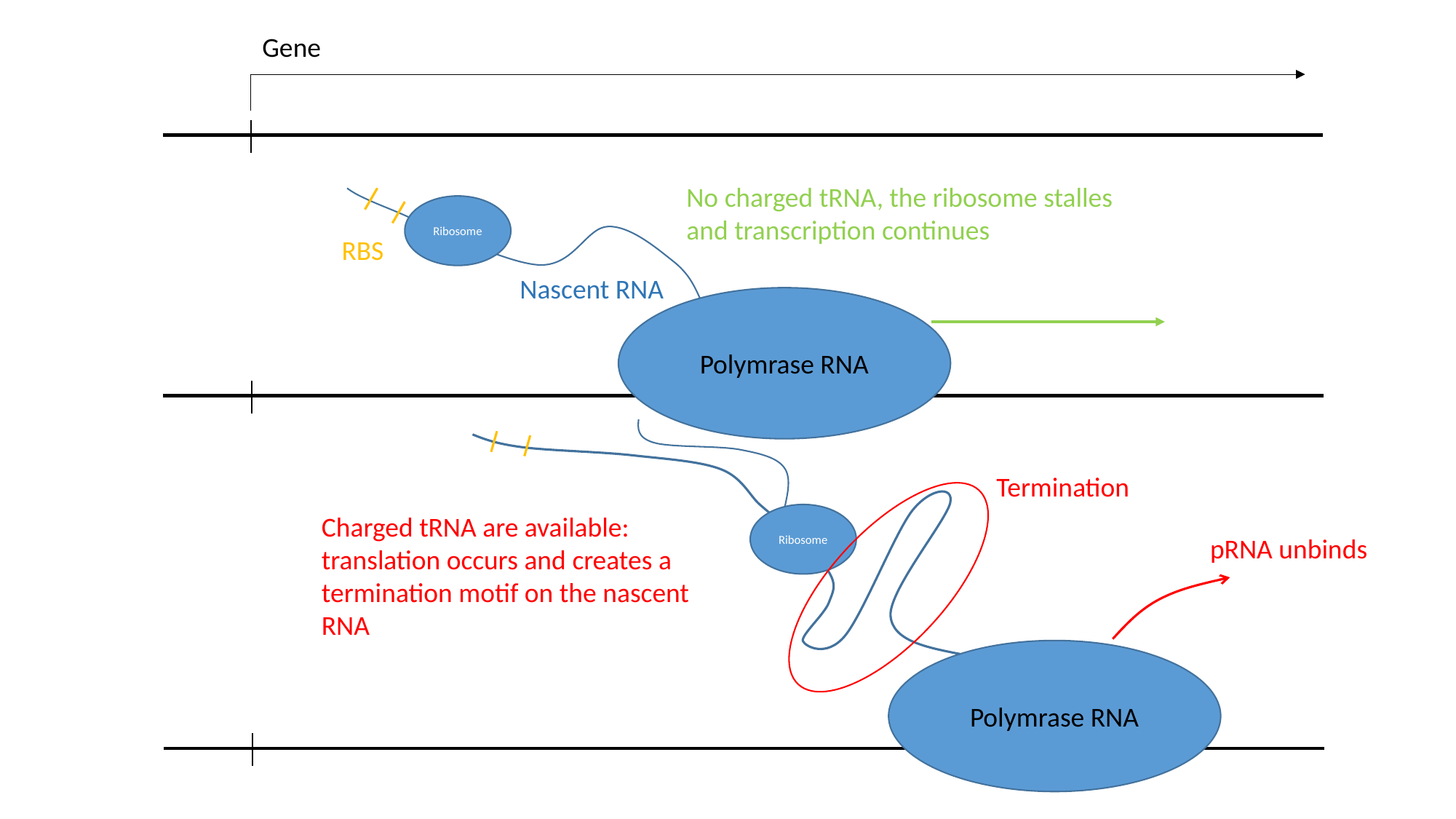

Gene
No charged tRNA, the ribosome stalles and transcription continues

Ribosome
RBS
Nascent RNA
Polymrase RNA

Termination
Charged tRNA are available: translation occurs and creates a termination motif on the nascent RNA
Ribosome
pRNA unbinds

Polymrase RNA